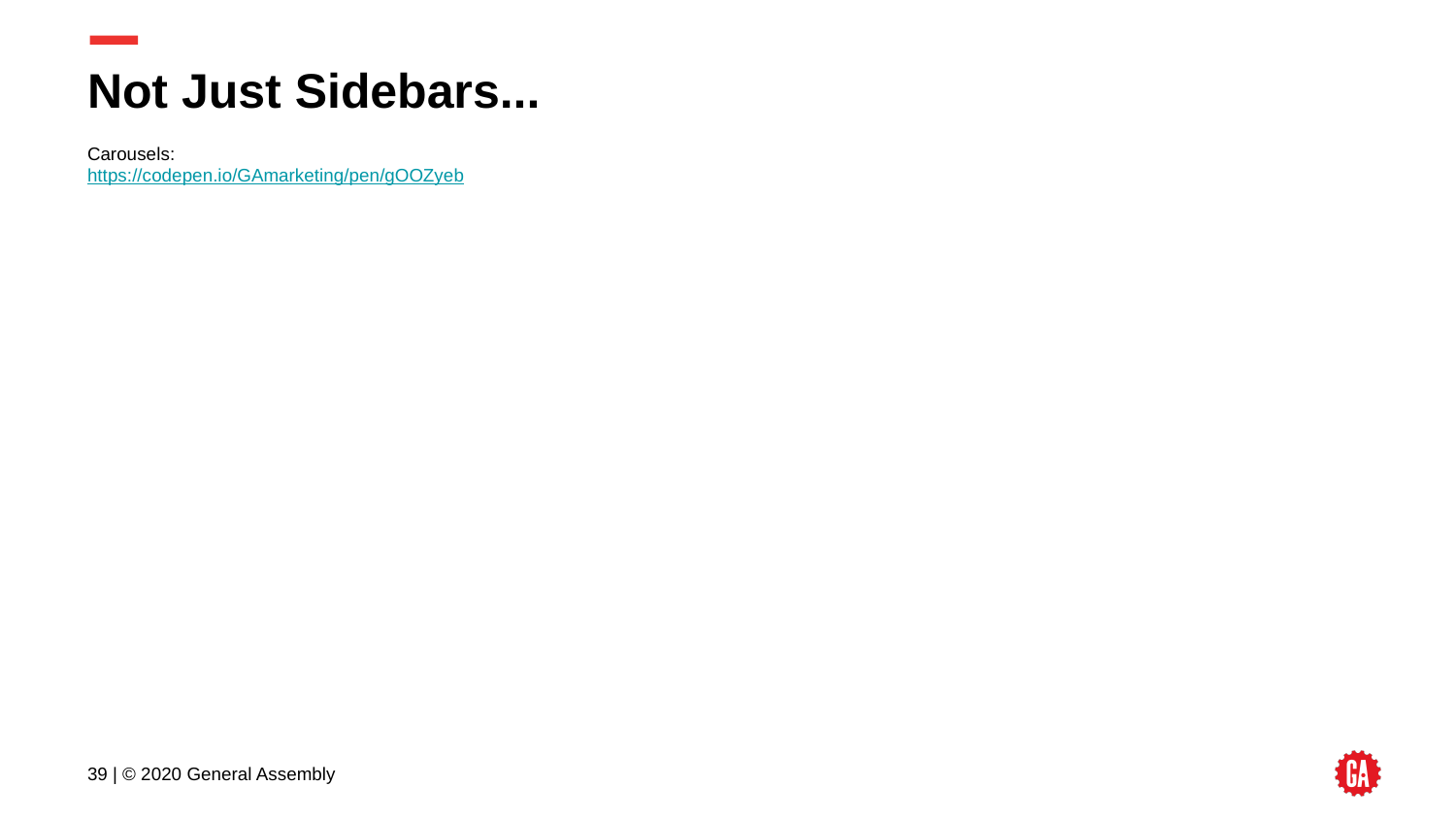

# Not Just Sidebars...
Carousels:
https://codepen.io/GAmarketing/pen/gOOZyeb
39 | © 2020 General Assembly